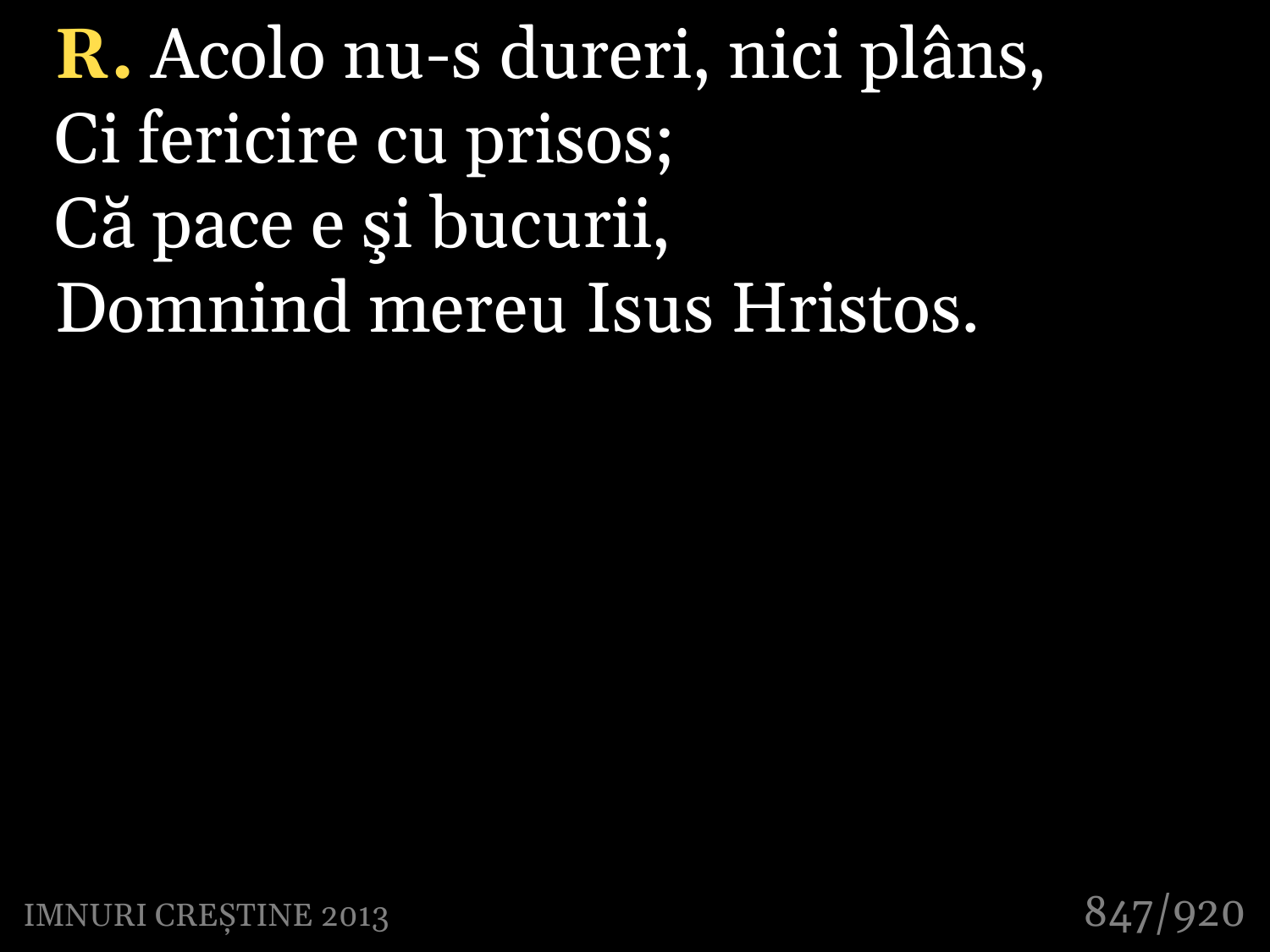

R. Acolo nu-s dureri, nici plâns,
Ci fericire cu prisos;
Că pace e şi bucurii,
Domnind mereu Isus Hristos.
847/920
IMNURI CREȘTINE 2013